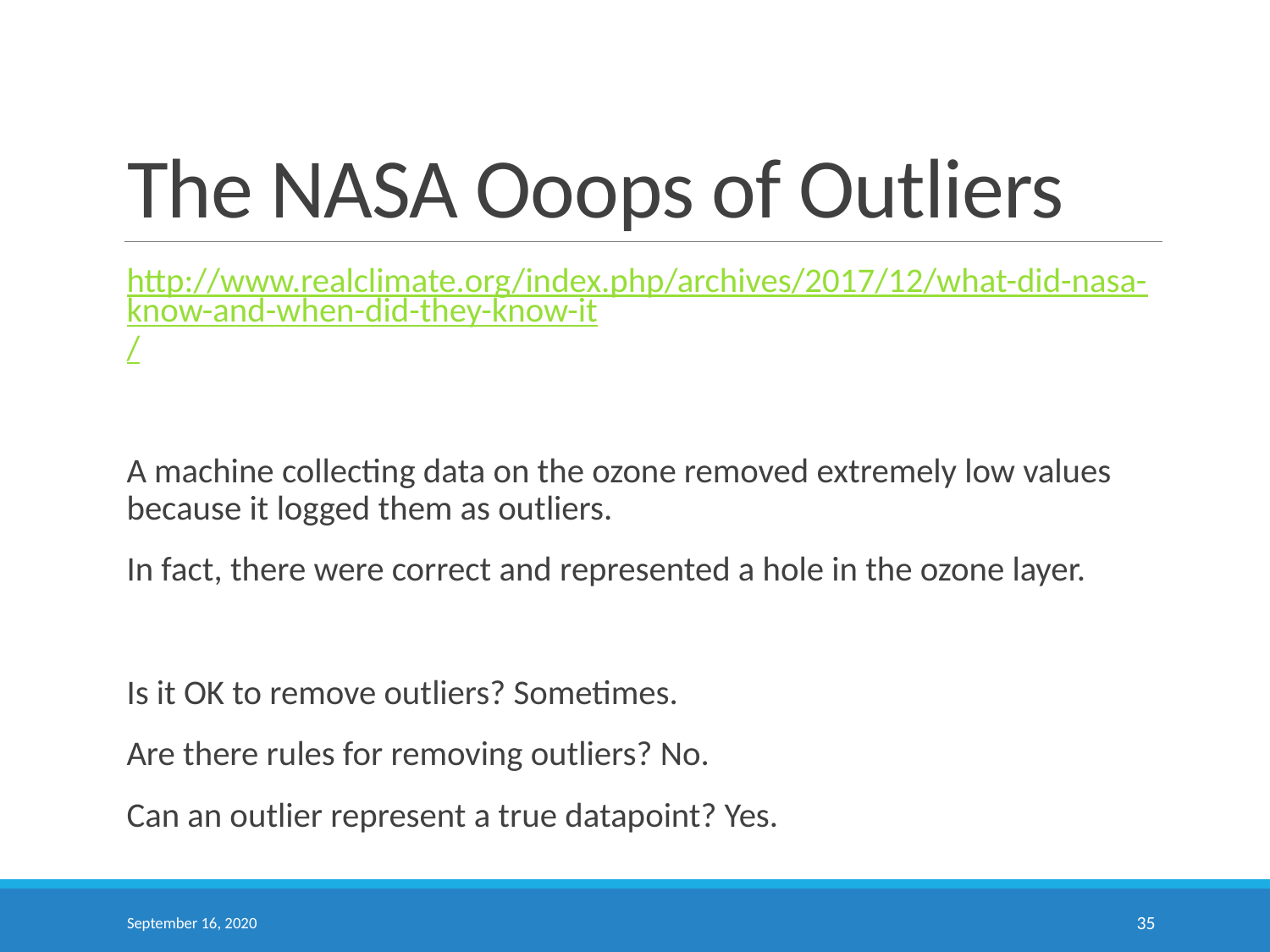

# The NASA Ooops of Outliers
http://www.realclimate.org/index.php/archives/2017/12/what-did-nasa-know-and-when-did-they-know-it/

A machine collecting data on the ozone removed extremely low values because it logged them as outliers.
In fact, there were correct and represented a hole in the ozone layer.

Is it OK to remove outliers? Sometimes.
Are there rules for removing outliers? No.
Can an outlier represent a true datapoint? Yes.
September 16, 2020
35